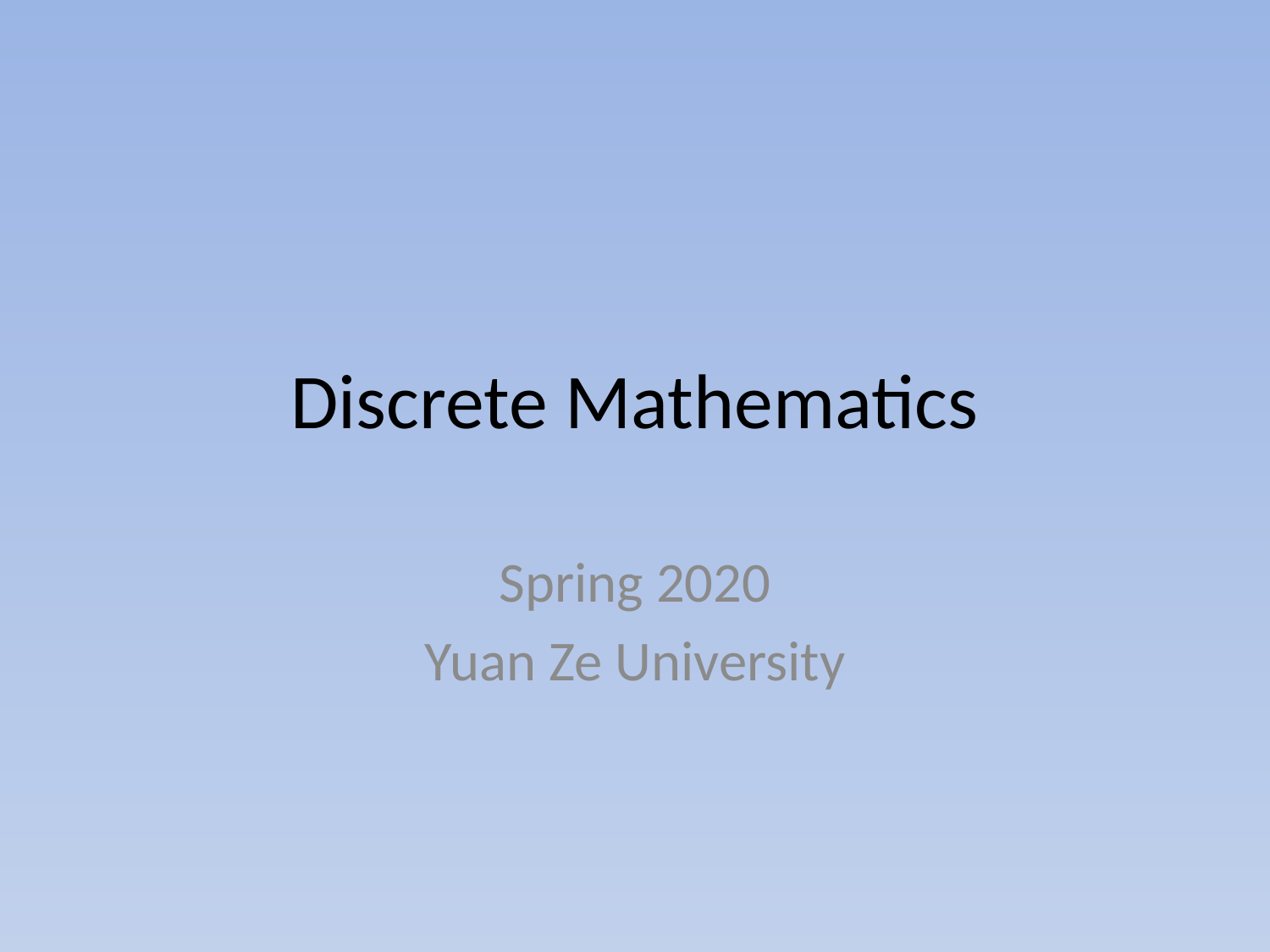

# Discrete Mathematics
Spring 2020
Yuan Ze University